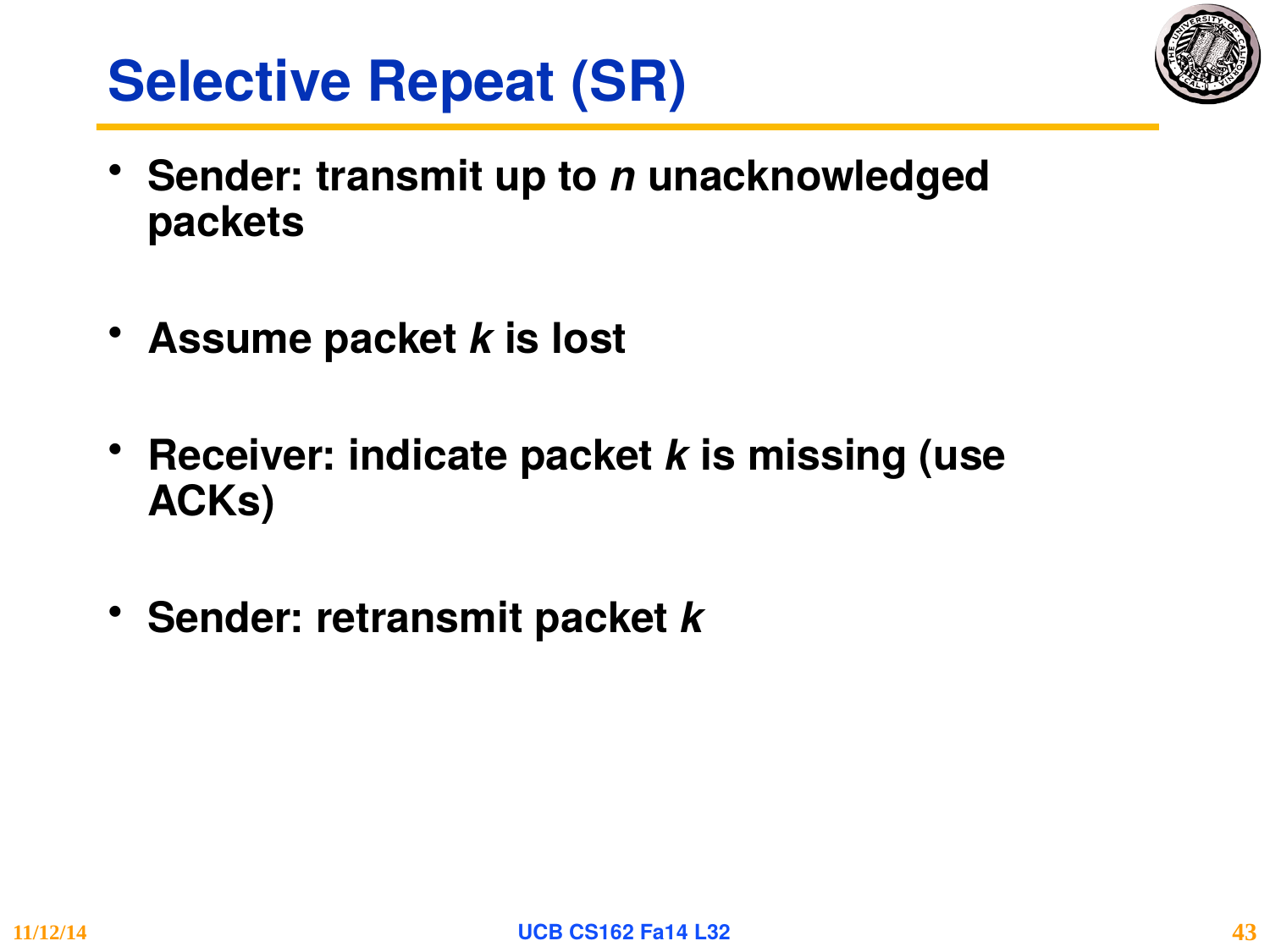

# Selective Repeat (SR)
Sender: transmit up to n unacknowledged packets

Assume packet k is lost

Receiver: indicate packet k is missing (use ACKs)

Sender: retransmit packet k

11/12/14
UCB CS162 Fa14 L32
43